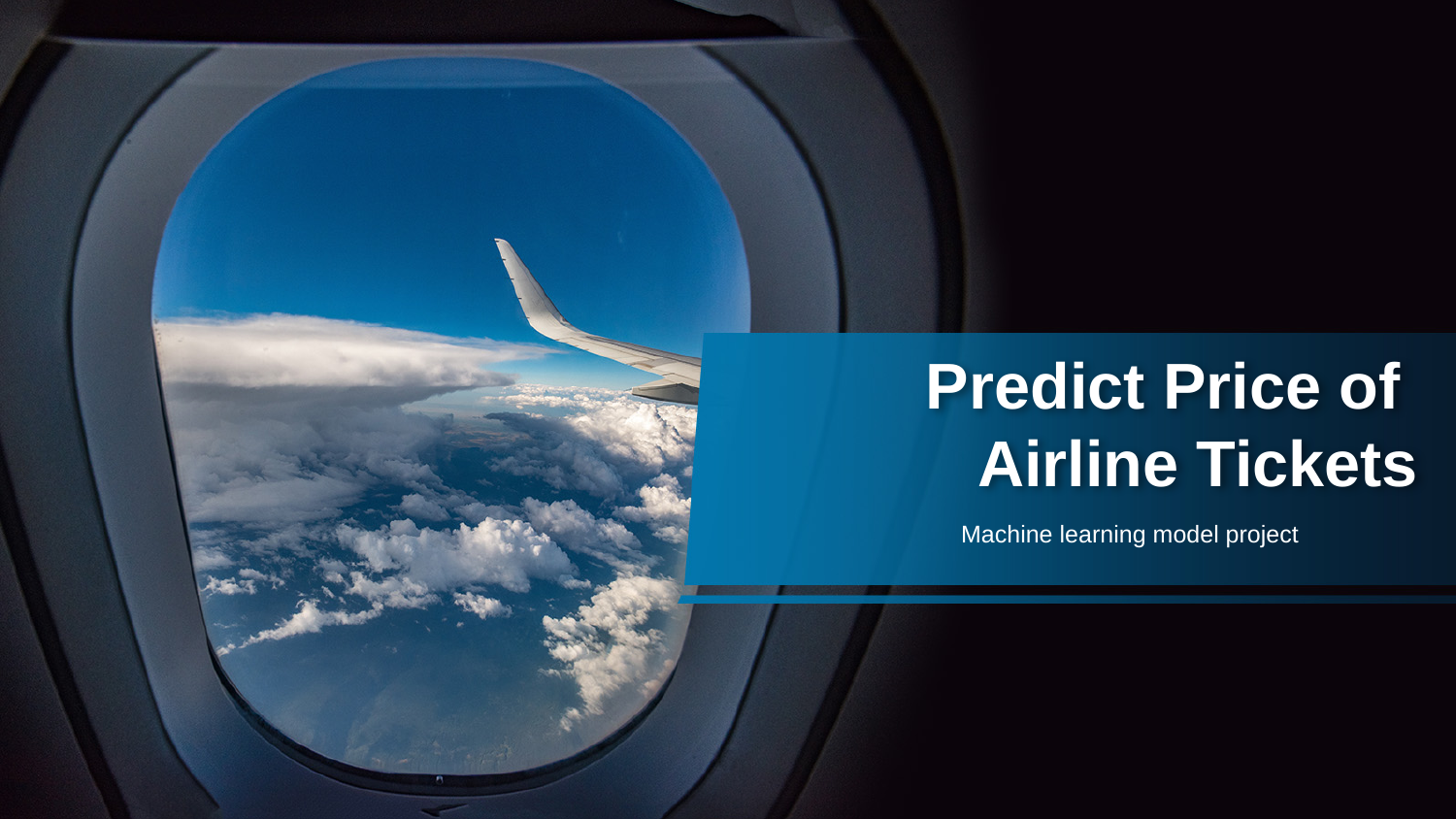

# Predict Price of Airline Tickets
Machine learning model project